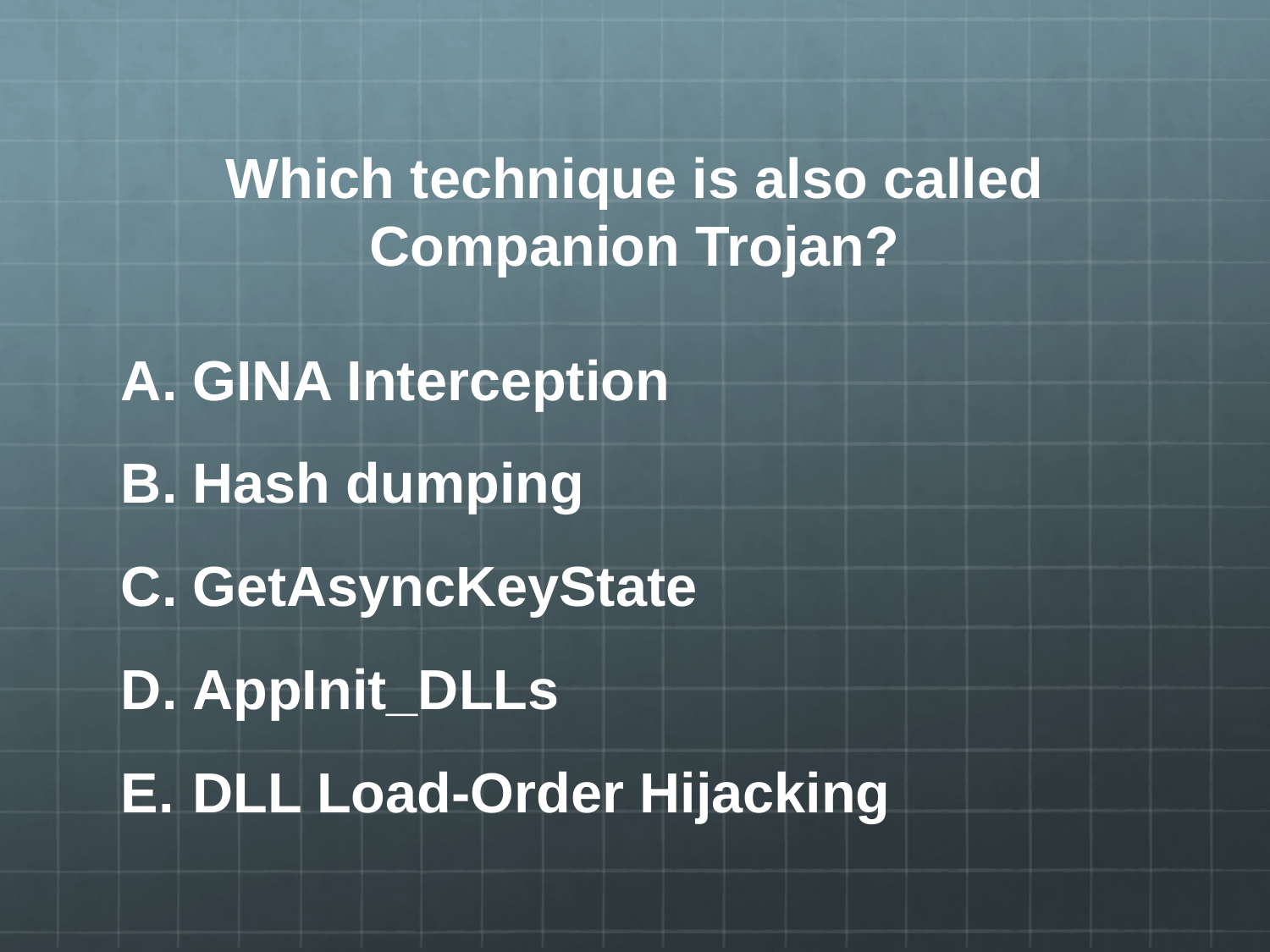

# Which technique is also called Companion Trojan?
GINA Interception
Hash dumping
GetAsyncKeyState
AppInit_DLLs
DLL Load-Order Hijacking